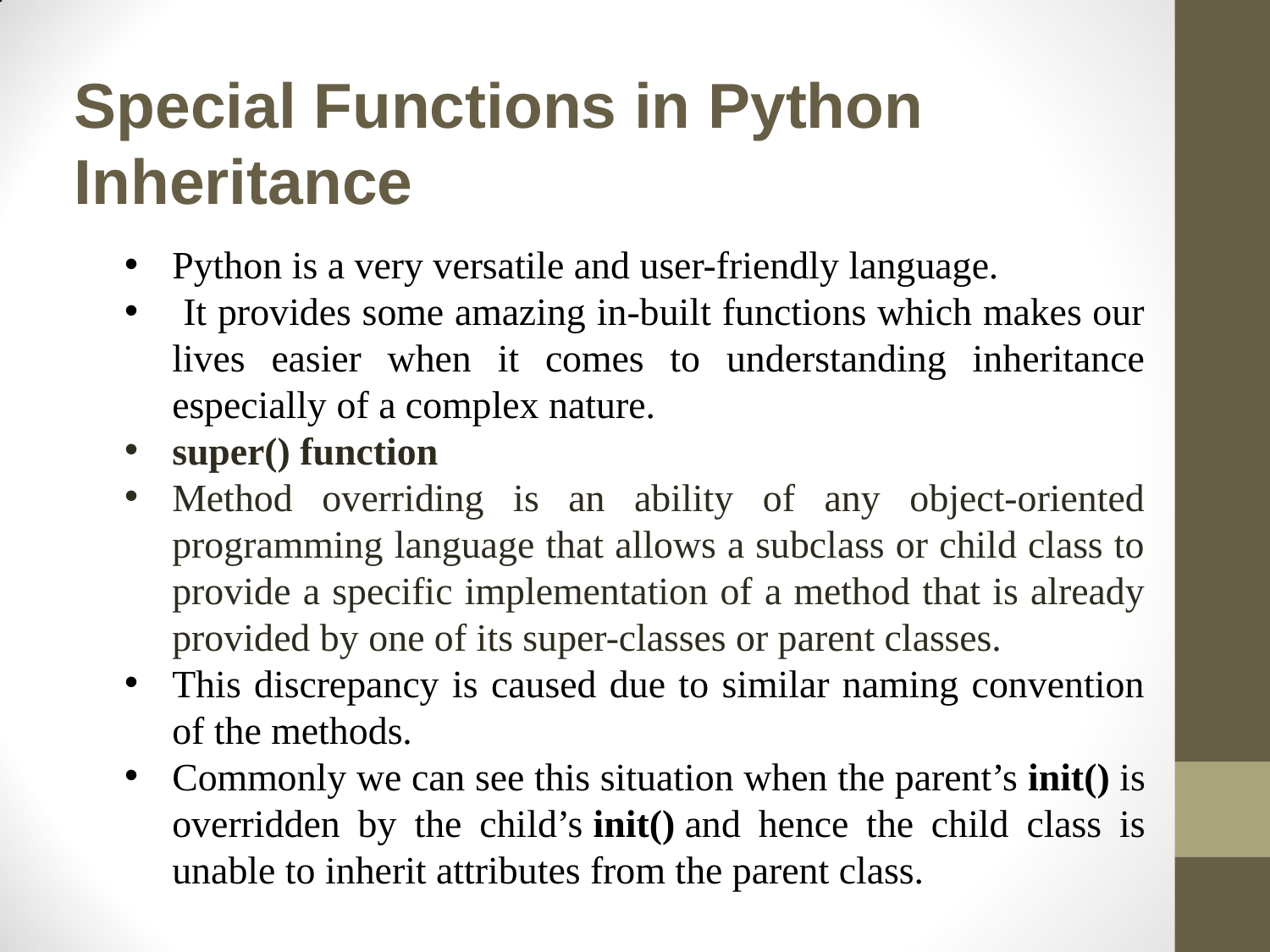

# Special Functions in Python Inheritance
Python is a very versatile and user-friendly language.
 It provides some amazing in-built functions which makes our lives easier when it comes to understanding inheritance especially of a complex nature.
super() function
Method overriding is an ability of any object-oriented programming language that allows a subclass or child class to provide a specific implementation of a method that is already provided by one of its super-classes or parent classes.
This discrepancy is caused due to similar naming convention of the methods.
Commonly we can see this situation when the parent’s init() is overridden by the child’s init() and hence the child class is unable to inherit attributes from the parent class.